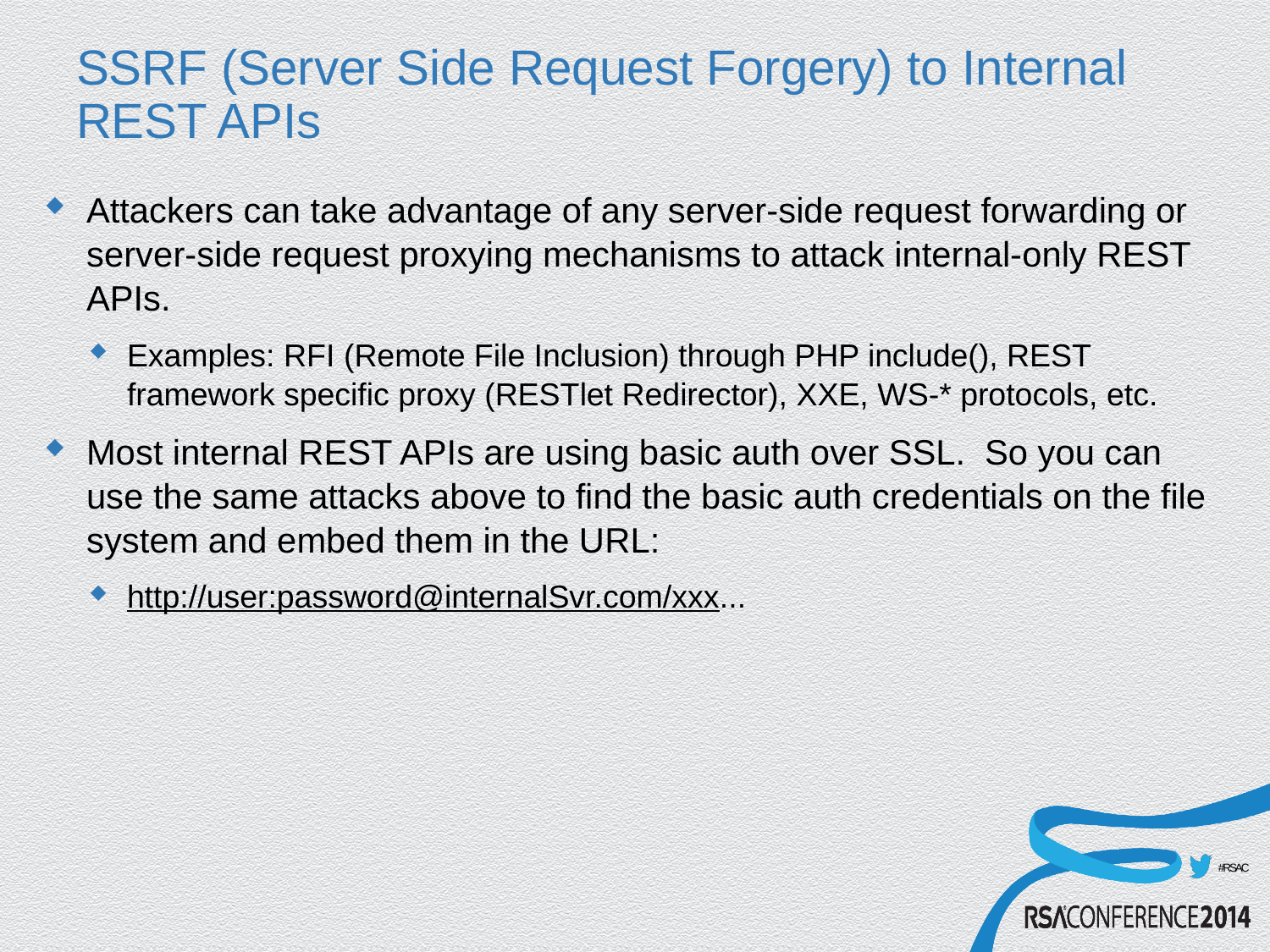

# SSRF (Server Side Request Forgery) to Internal REST APIs
Attackers can take advantage of any server-side request forwarding or server-side request proxying mechanisms to attack internal-only REST APIs.
Examples: RFI (Remote File Inclusion) through PHP include(), REST framework specific proxy (RESTlet Redirector), XXE, WS-* protocols, etc.
Most internal REST APIs are using basic auth over SSL.  So you can use the same attacks above to find the basic auth credentials on the file system and embed them in the URL:
http://user:password@internalSvr.com/xxx...